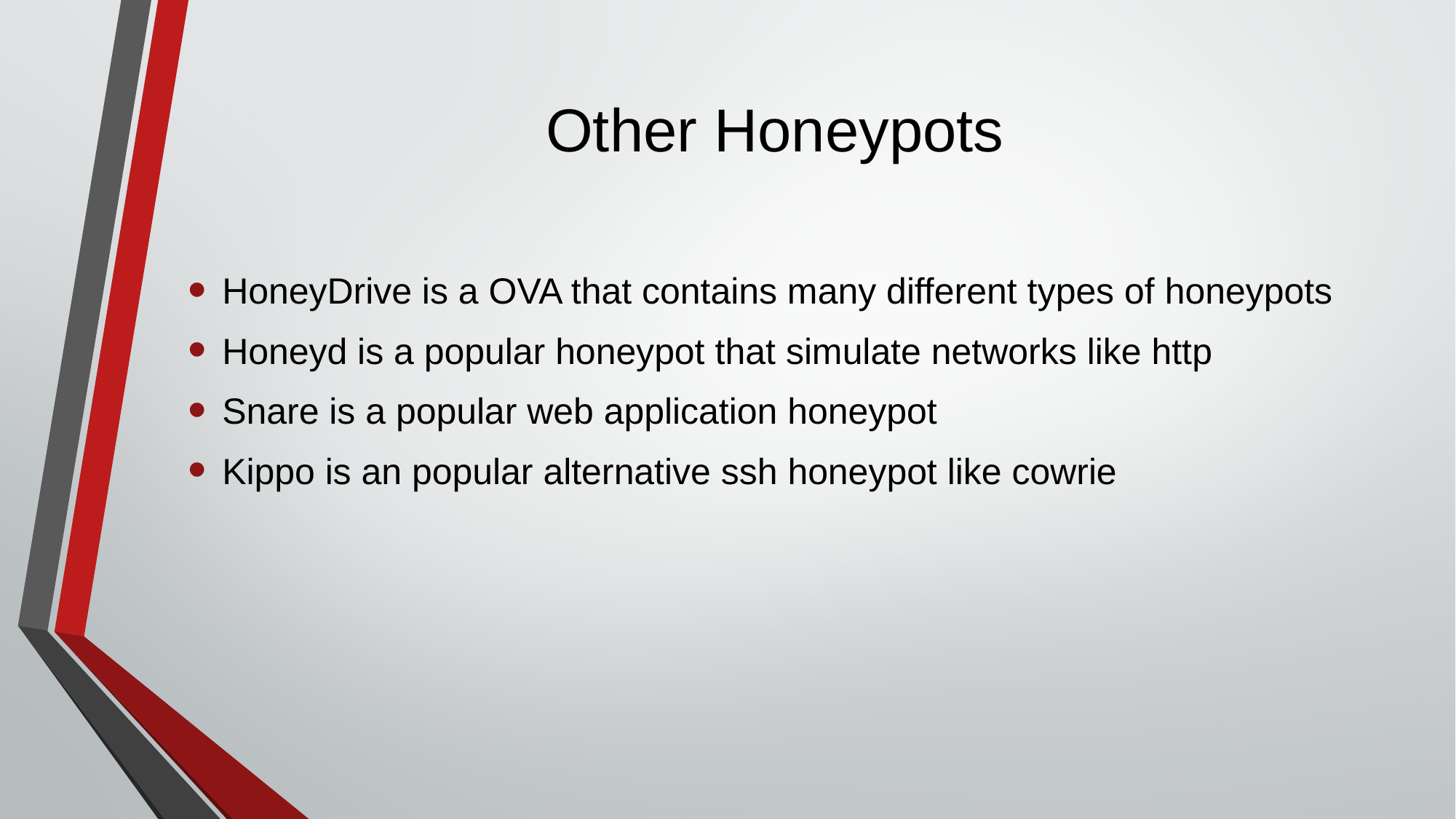

# Other Honeypots
HoneyDrive is a OVA that contains many different types of honeypots
Honeyd is a popular honeypot that simulate networks like http
Snare is a popular web application honeypot
Kippo is an popular alternative ssh honeypot like cowrie